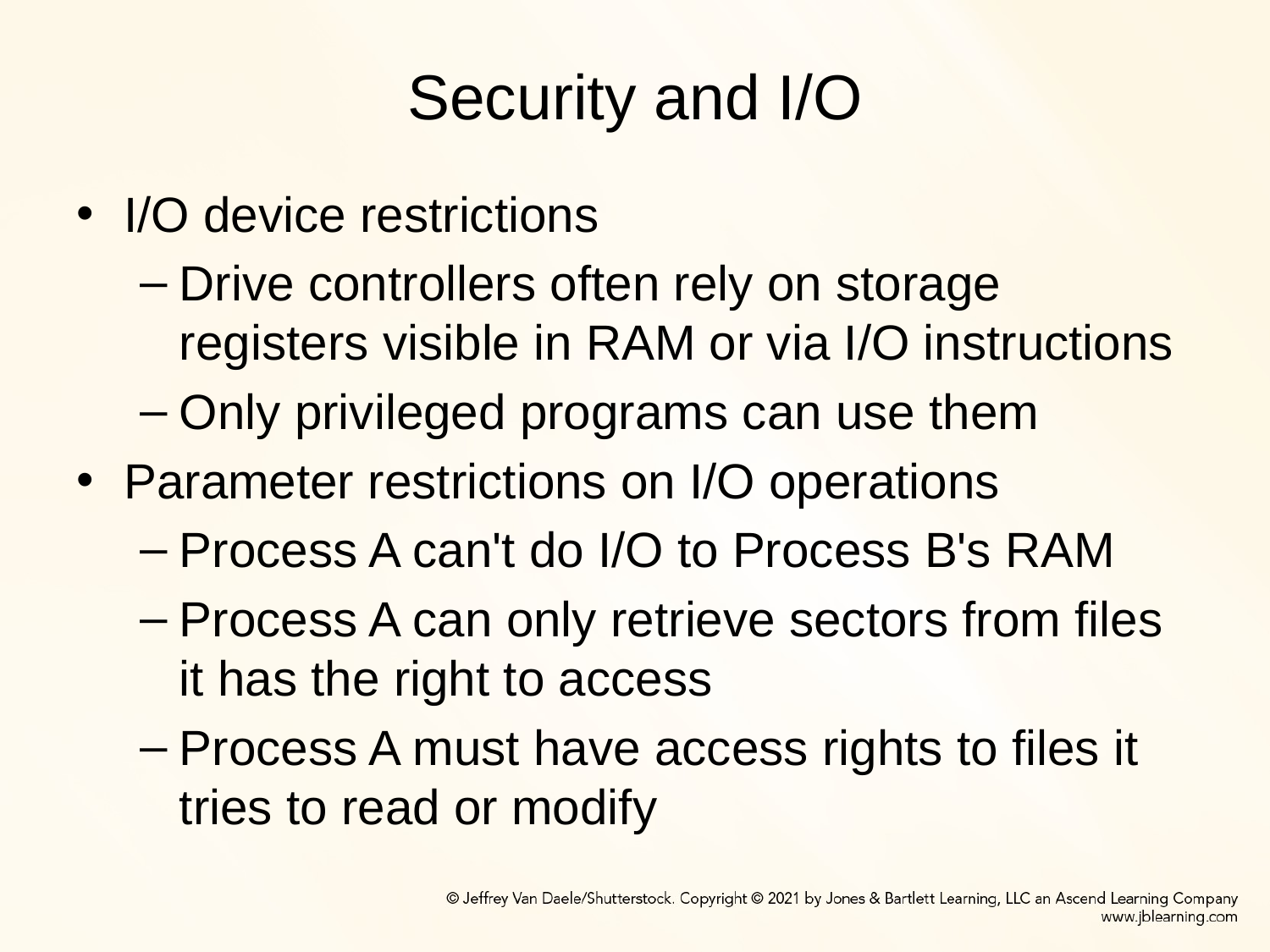

# Security and I/O
I/O device restrictions
Drive controllers often rely on storage registers visible in RAM or via I/O instructions
Only privileged programs can use them
Parameter restrictions on I/O operations
Process A can't do I/O to Process B's RAM
Process A can only retrieve sectors from files it has the right to access
Process A must have access rights to files it tries to read or modify